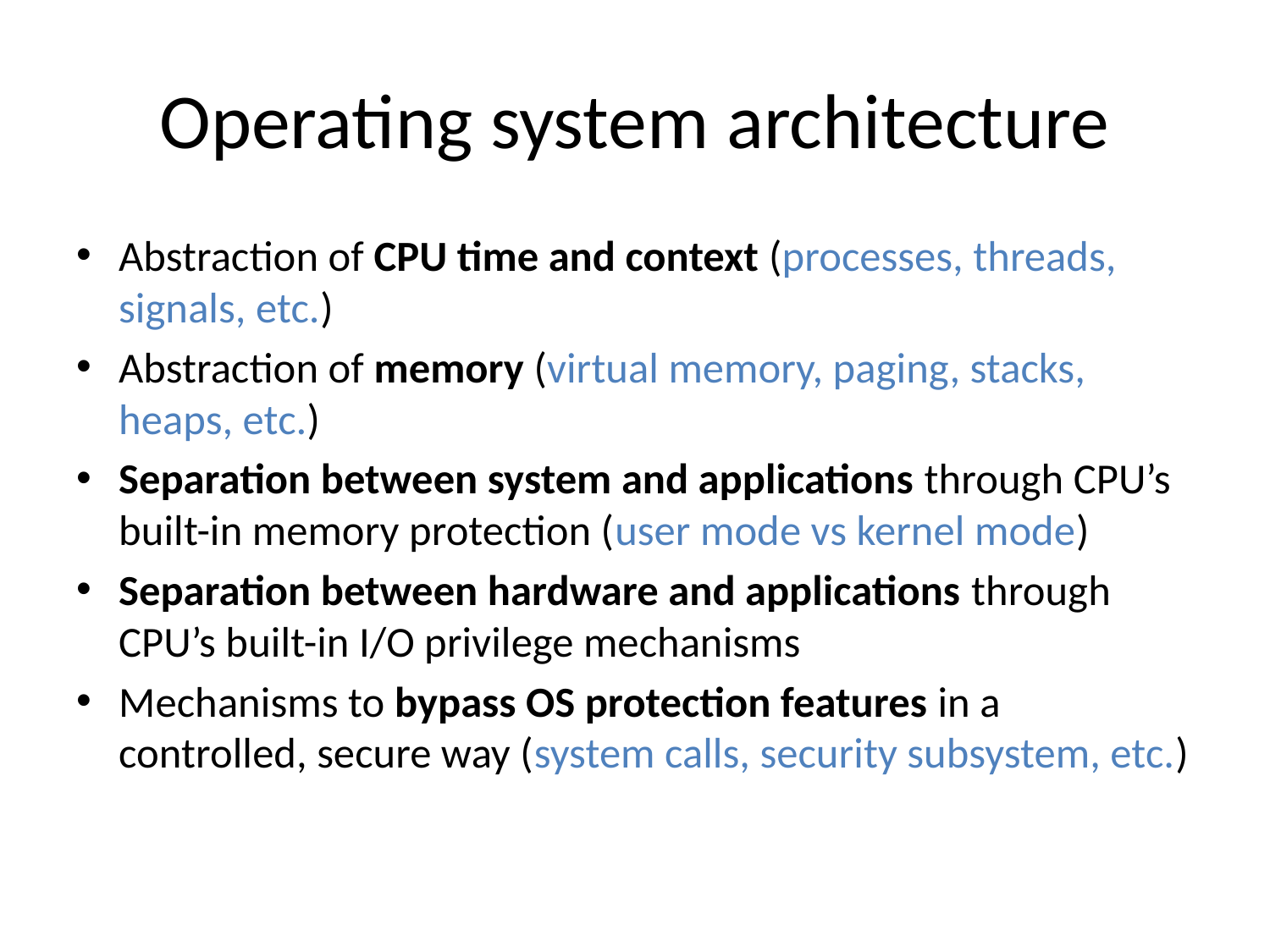

# Operating system architecture
Abstraction of CPU time and context (processes, threads, signals, etc.)
Abstraction of memory (virtual memory, paging, stacks, heaps, etc.)
Separation between system and applications through CPU’s built-in memory protection (user mode vs kernel mode)
Separation between hardware and applications through CPU’s built-in I/O privilege mechanisms
Mechanisms to bypass OS protection features in a controlled, secure way (system calls, security subsystem, etc.)